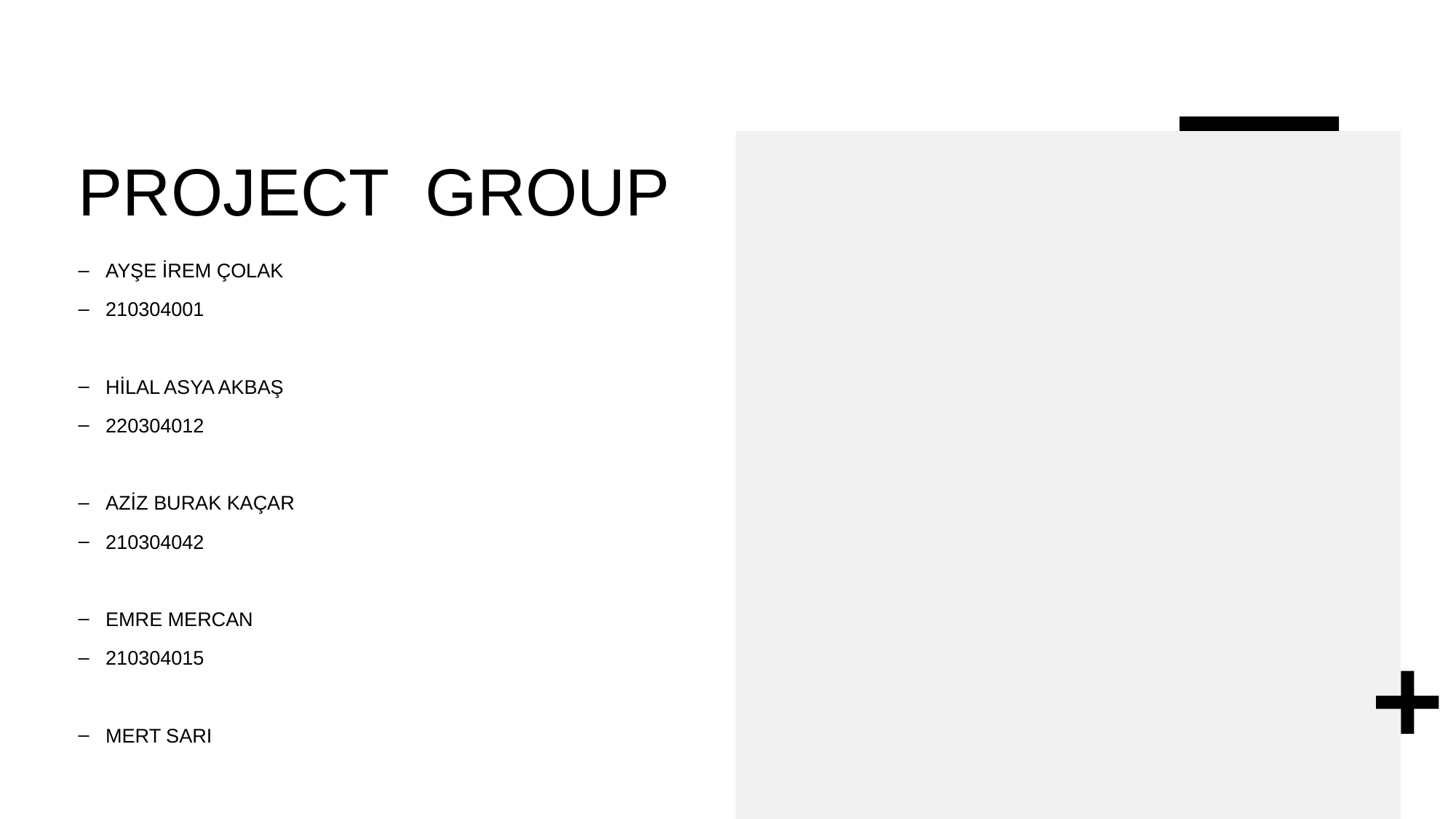

# PROJECT  GROUP
AYŞE İREM ÇOLAK
210304001

HİLAL ASYA AKBAŞ
220304012

AZİZ BURAK KAÇAR
210304042

EMRE MERCAN
210304015

MERT SARI